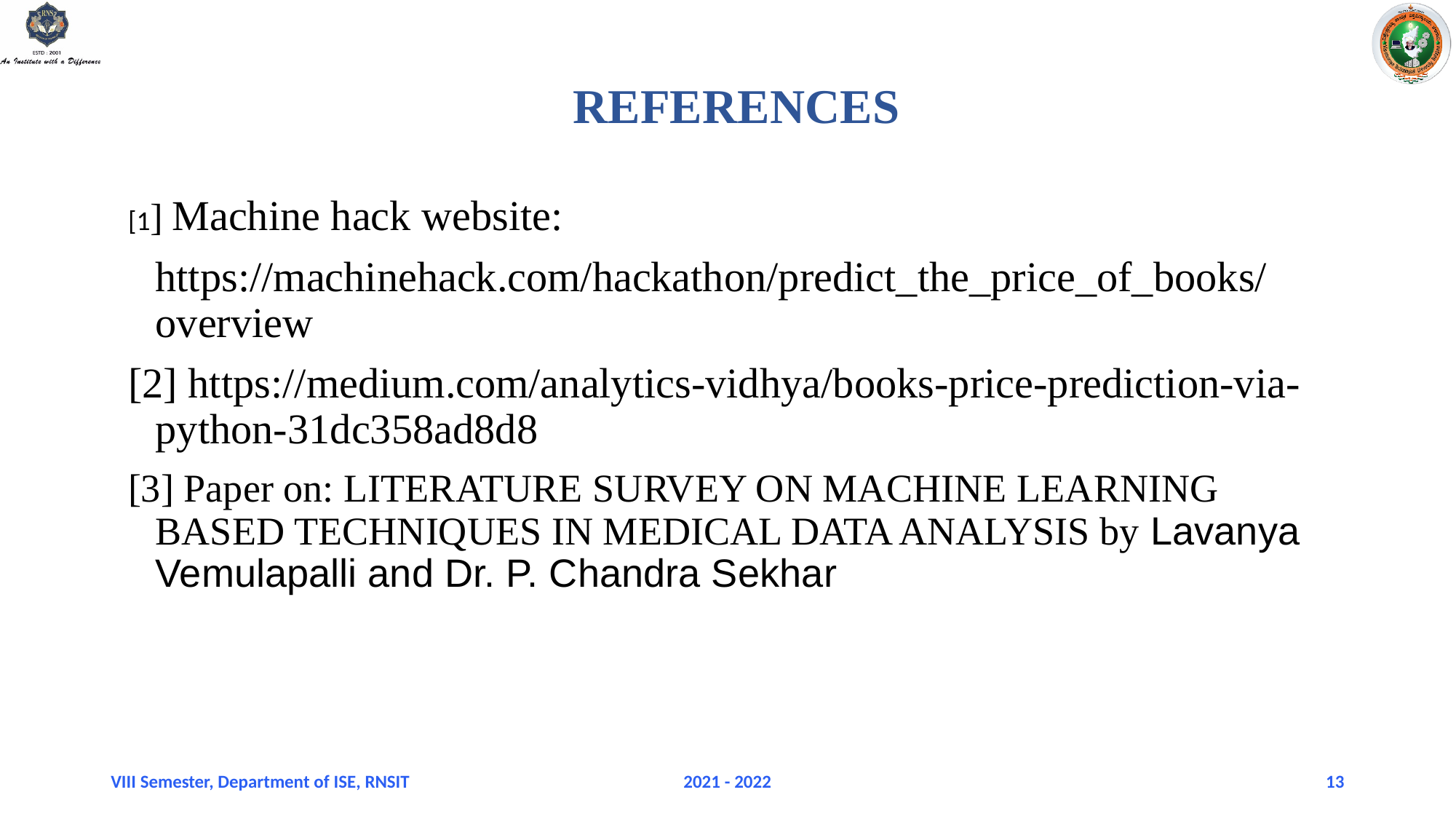

REFERENCES

[1] Machine hack website:
	https://machinehack.com/hackathon/predict_the_price_of_books/overview
[2] https://medium.com/analytics-vidhya/books-price-prediction-via-python-31dc358ad8d8
[3] Paper on: LITERATURE SURVEY ON MACHINE LEARNING BASED TECHNIQUES IN MEDICAL DATA ANALYSIS by Lavanya Vemulapalli and Dr. P. Chandra Sekhar
VIII Semester, Department of ISE, RNSIT
2021 - 2022
13